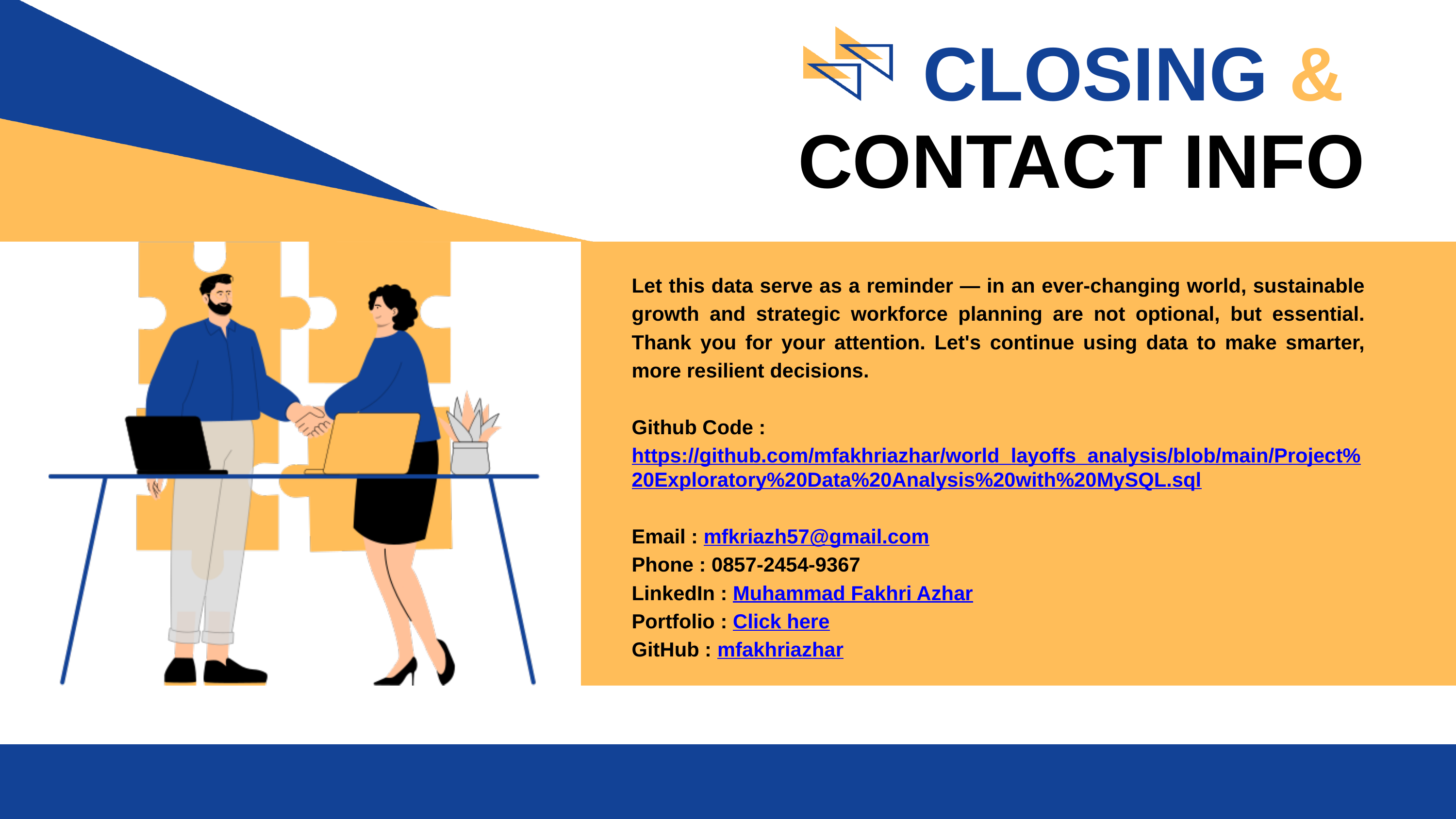

CLOSING &  CONTACT INFO

Let this data serve as a reminder — in an ever-changing world, sustainable growth and strategic workforce planning are not optional, but essential. Thank you for your attention. Let's continue using data to make smarter, more resilient decisions.

Github Code :
https://github.com/mfakhriazhar/world_layoffs_analysis/blob/main/Project%20Exploratory%20Data%20Analysis%20with%20MySQL.sql

Email : mfkriazh57@gmail.com
Phone : 0857-2454-9367
LinkedIn : Muhammad Fakhri Azhar
Portfolio : Click here
GitHub : mfakhriazhar